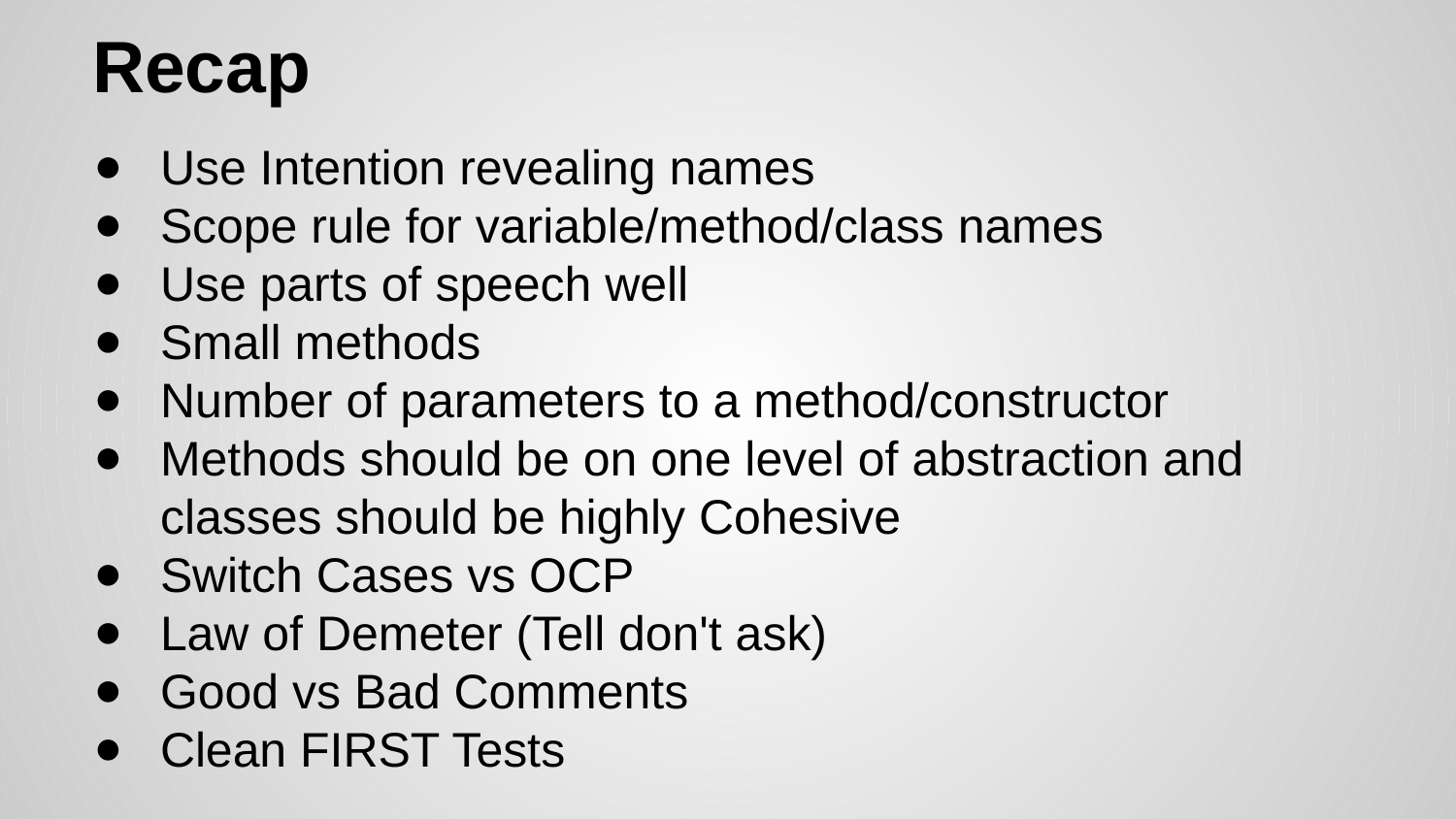

# Recap
Use Intention revealing names
Scope rule for variable/method/class names
Use parts of speech well
Small methods
Number of parameters to a method/constructor
Methods should be on one level of abstraction and classes should be highly Cohesive
Switch Cases vs OCP
Law of Demeter (Tell don't ask)
Good vs Bad Comments
Clean FIRST Tests